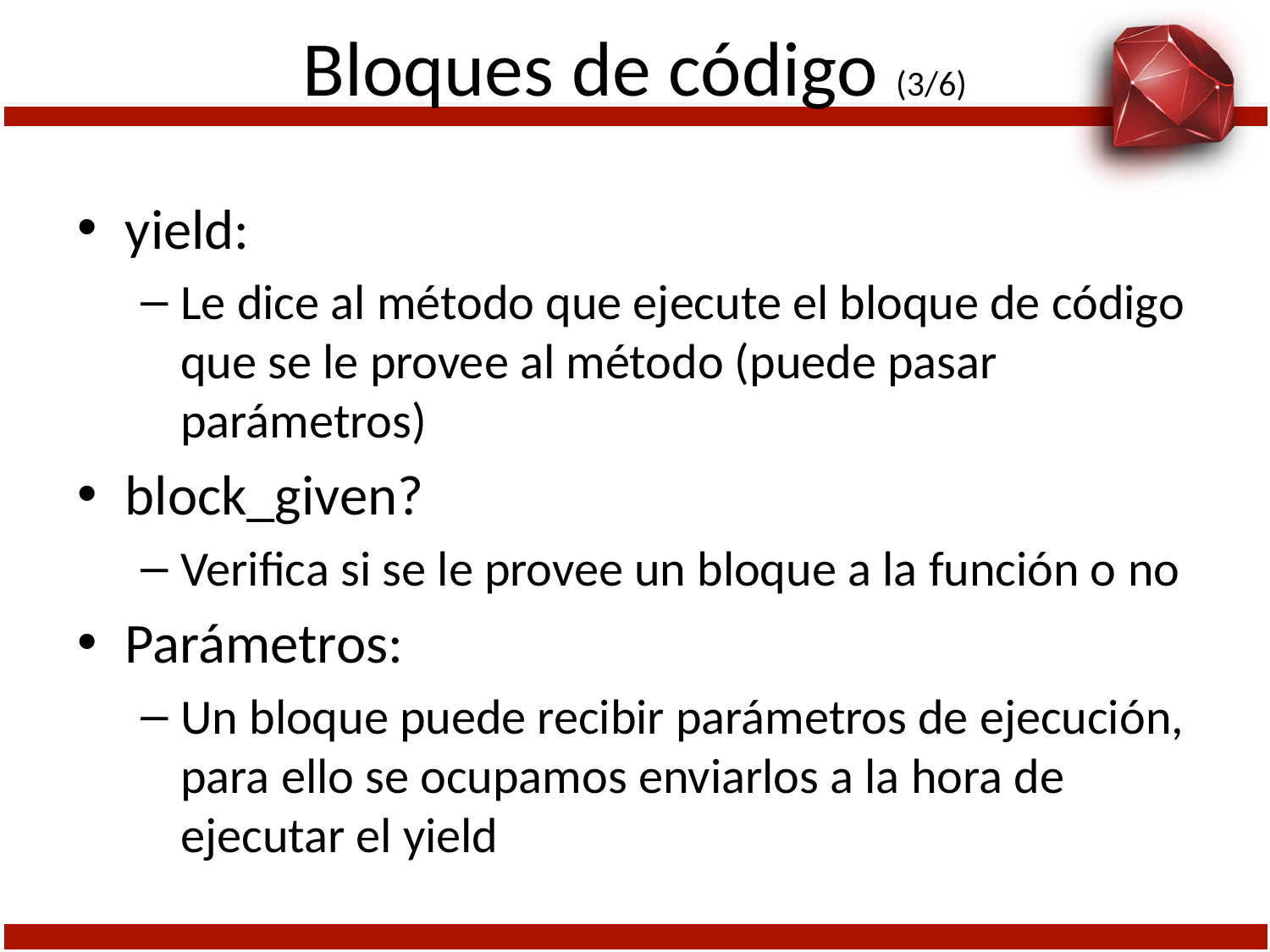

# Bloques de código (3/6)
yield:
Le dice al método que ejecute el bloque de código que se le provee al método (puede pasar parámetros)
block_given?
Verifica si se le provee un bloque a la función o no
Parámetros:
Un bloque puede recibir parámetros de ejecución, para ello se ocupamos enviarlos a la hora de ejecutar el yield